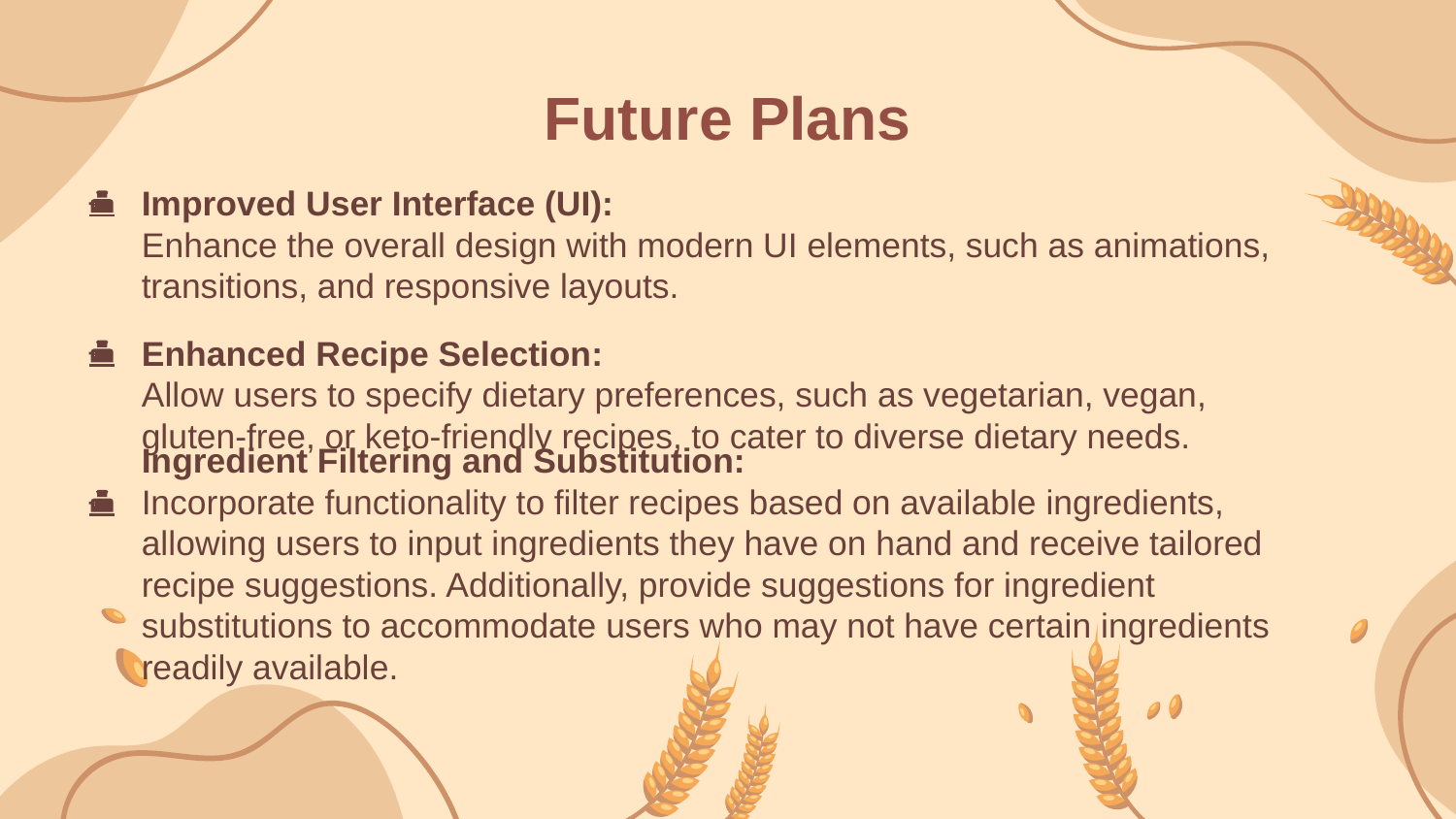

# Future Plans
Improved User Interface (UI):
Enhance the overall design with modern UI elements, such as animations, transitions, and responsive layouts.

Enhanced Recipe Selection:
Allow users to specify dietary preferences, such as vegetarian, vegan, gluten-free, or keto-friendly recipes, to cater to diverse dietary needs.

Ingredient Filtering and Substitution:
Incorporate functionality to filter recipes based on available ingredients, allowing users to input ingredients they have on hand and receive tailored recipe suggestions. Additionally, provide suggestions for ingredient substitutions to accommodate users who may not have certain ingredients readily available.